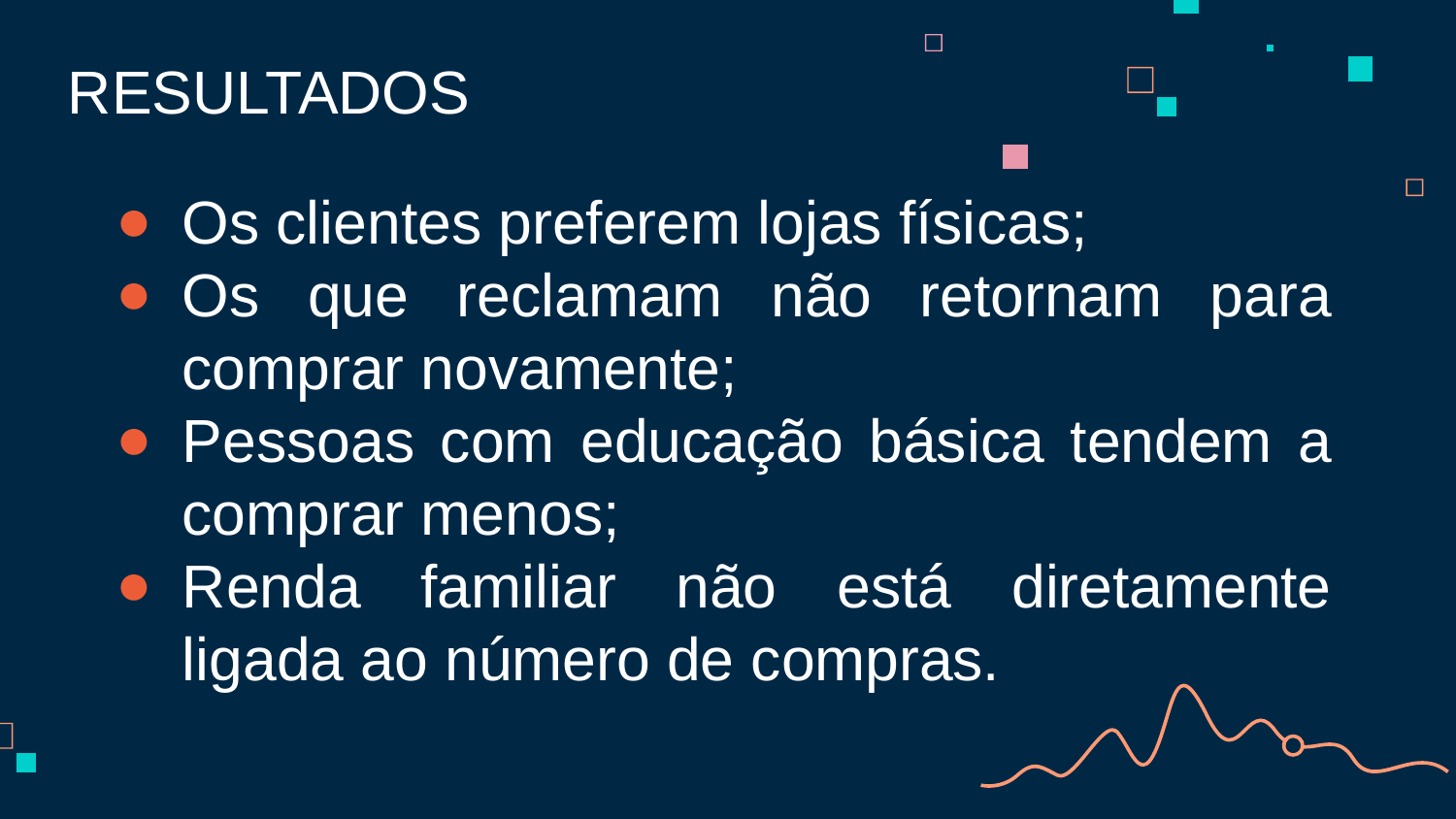

# RESULTADOS
Os clientes preferem lojas físicas;
Os que reclamam não retornam para comprar novamente;
Pessoas com educação básica tendem a comprar menos;
Renda familiar não está diretamente ligada ao número de compras.